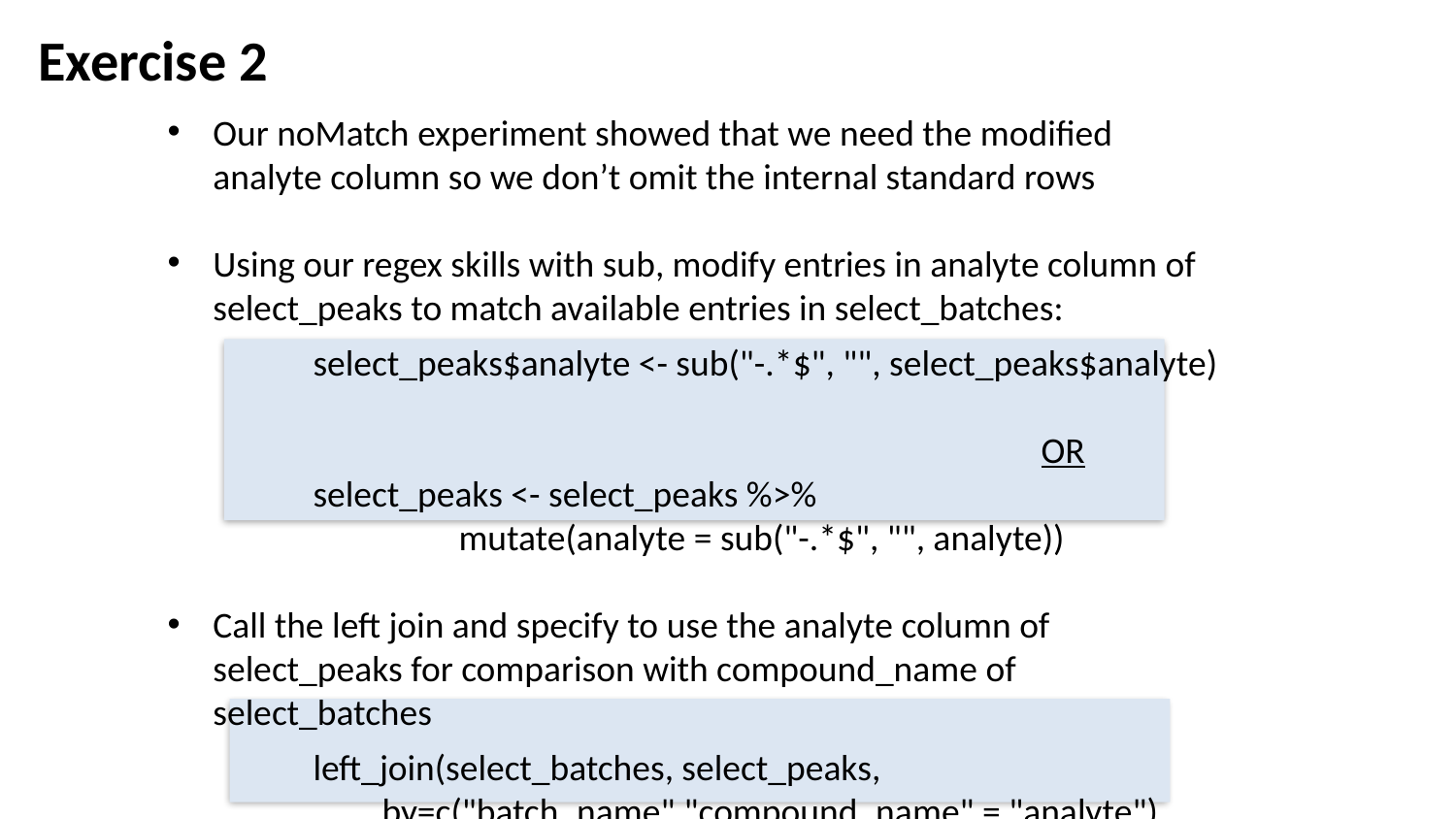

Exercise 2
Our noMatch experiment showed that we need the modified analyte column so we don’t omit the internal standard rows

Using our regex skills with sub, modify entries in analyte column of select_peaks to match available entries in select_batches:
	select_peaks$analyte <- sub("-.*$", "", select_peaks$analyte)
						OR
	select_peaks <- select_peaks %>%
  		mutate(analyte = sub("-.*$", "", analyte))

Call the left join and specify to use the analyte column of select_peaks for comparison with compound_name of select_batches
	left_join(select_batches, select_peaks,
                          by=c("batch_name","compound_name" = "analyte")